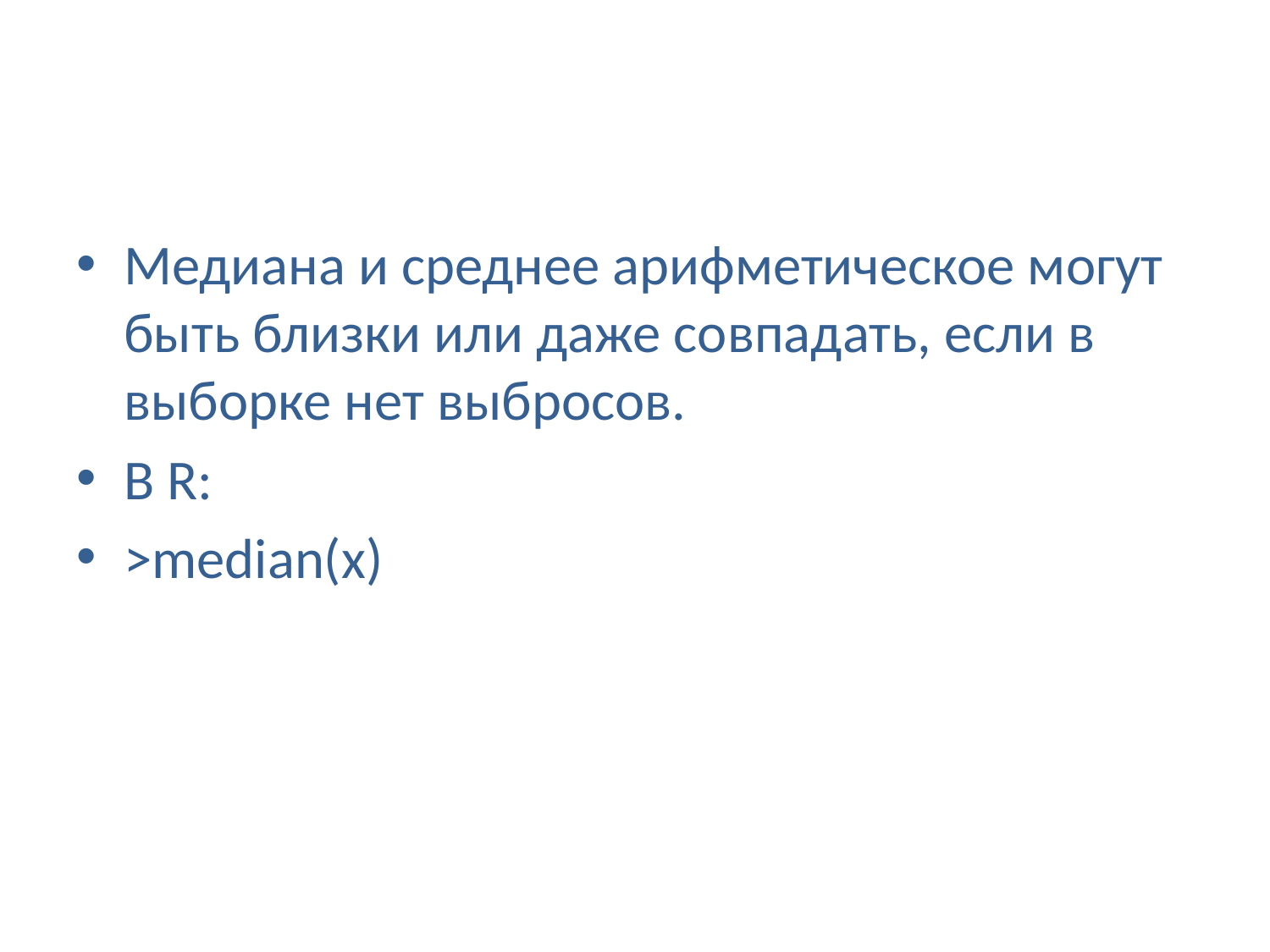

#
Медиана и среднее арифметическое могут быть близки или даже совпадать, если в выборке нет выбросов.
В R:
>median(x)